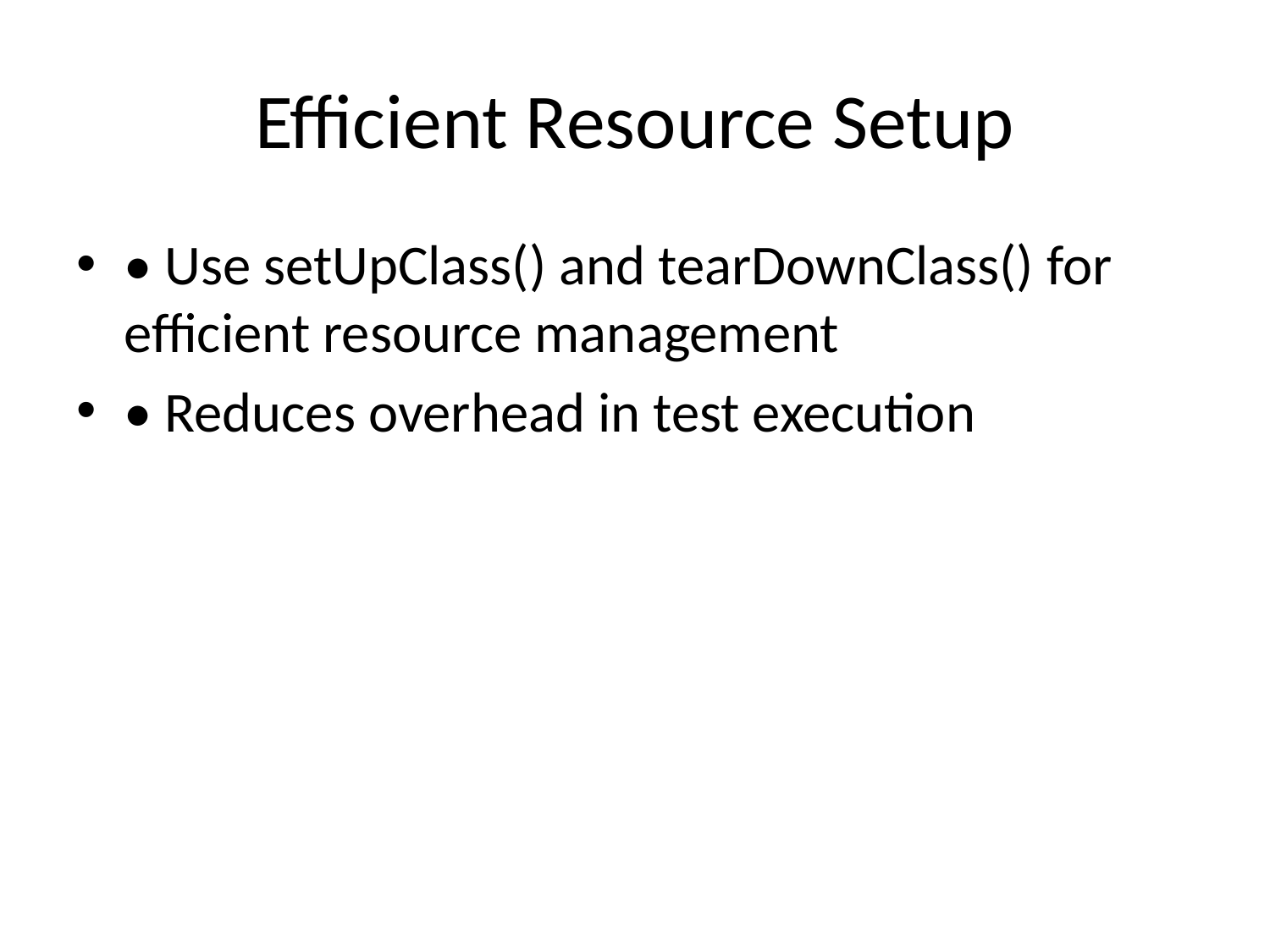

# Efficient Resource Setup
• Use setUpClass() and tearDownClass() for efficient resource management
• Reduces overhead in test execution